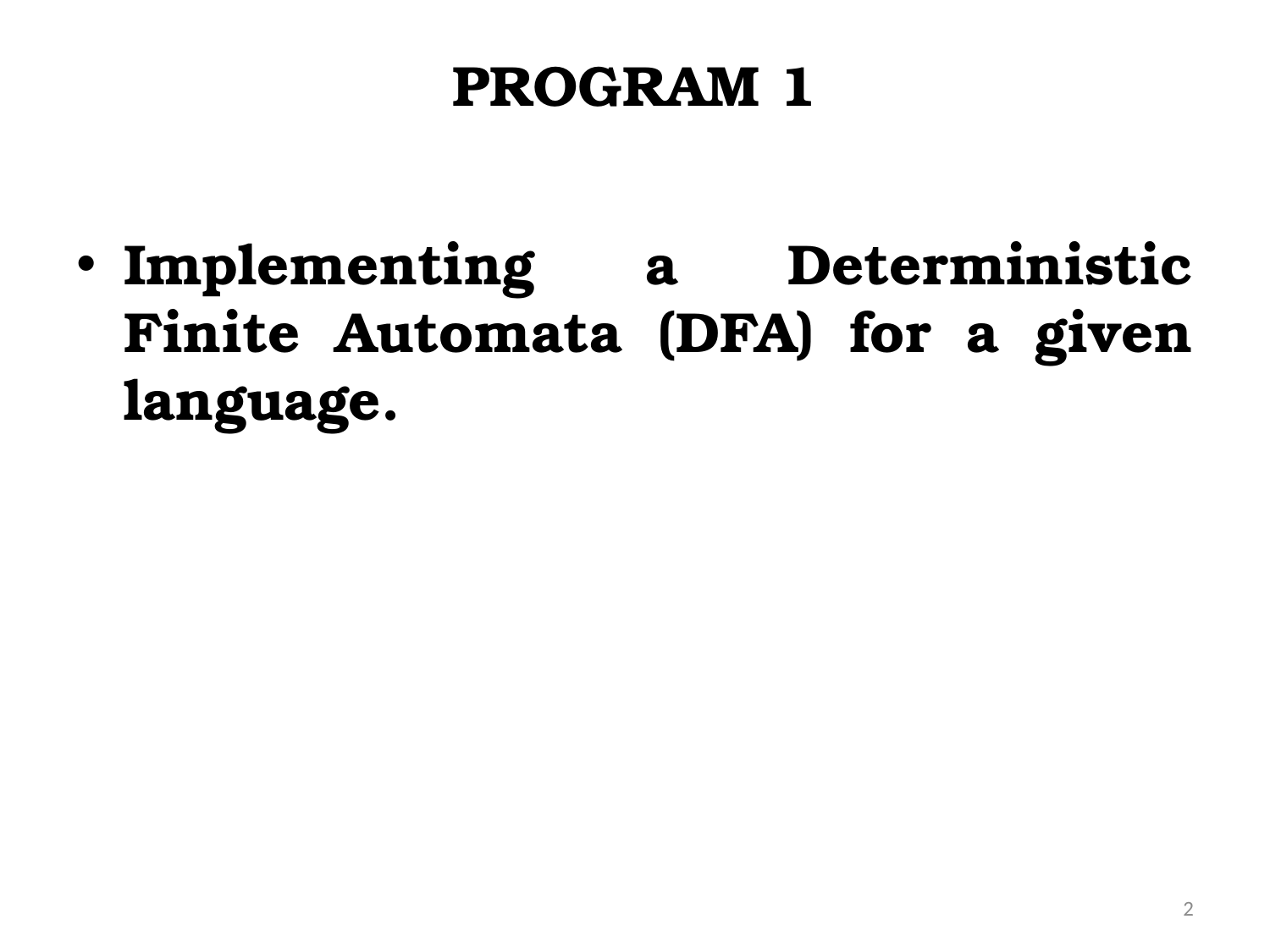

# PROGRAM 1
Implementing a Deterministic Finite Automata (DFA) for a given language.
2